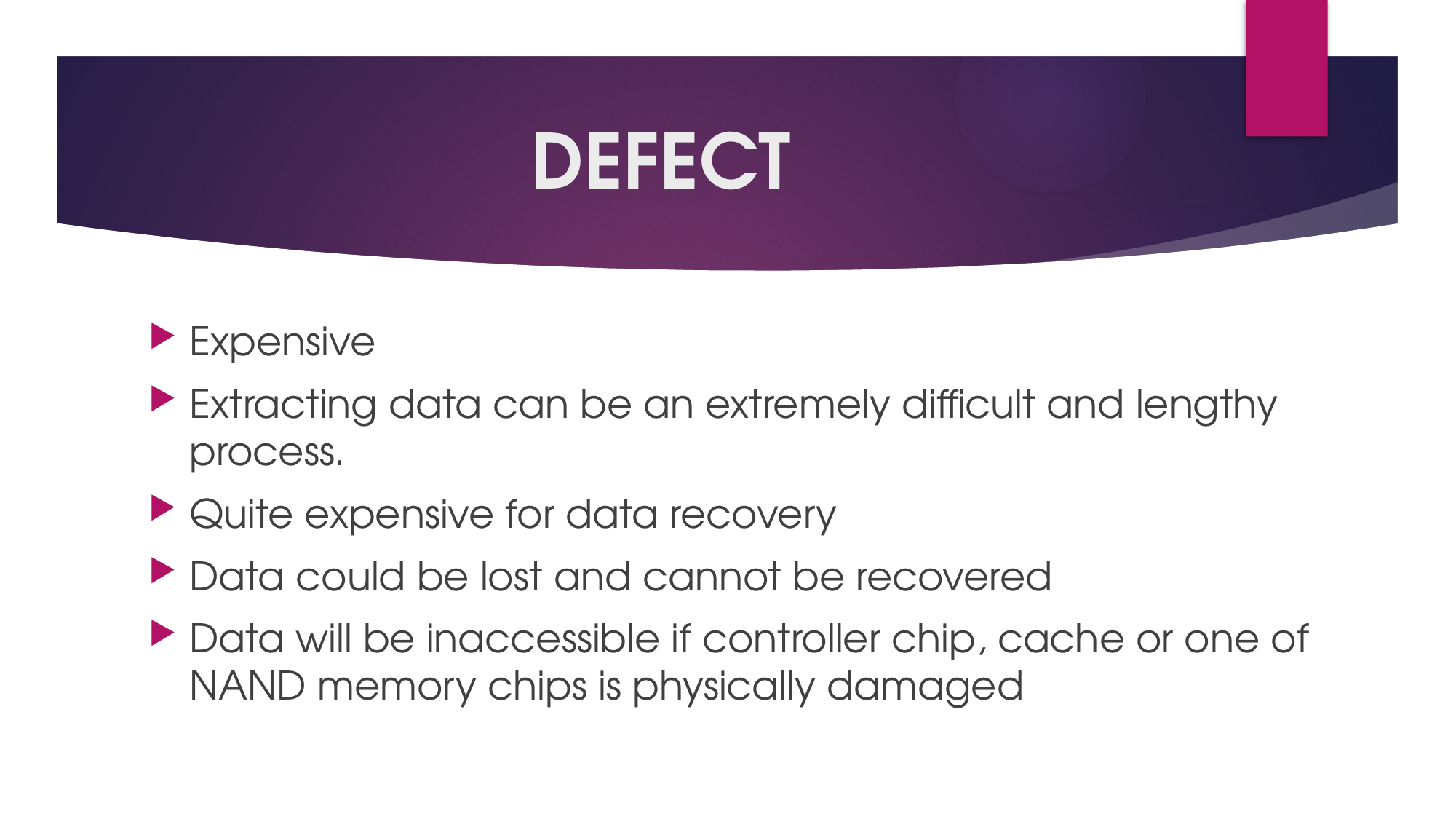

# DEFECT
Expensive
Extracting data can be an extremely difficult and lengthy process.
Quite expensive for data recovery
Data could be lost and cannot be recovered
Data will be inaccessible if controller chip, cache or one of NAND memory chips is physically damaged